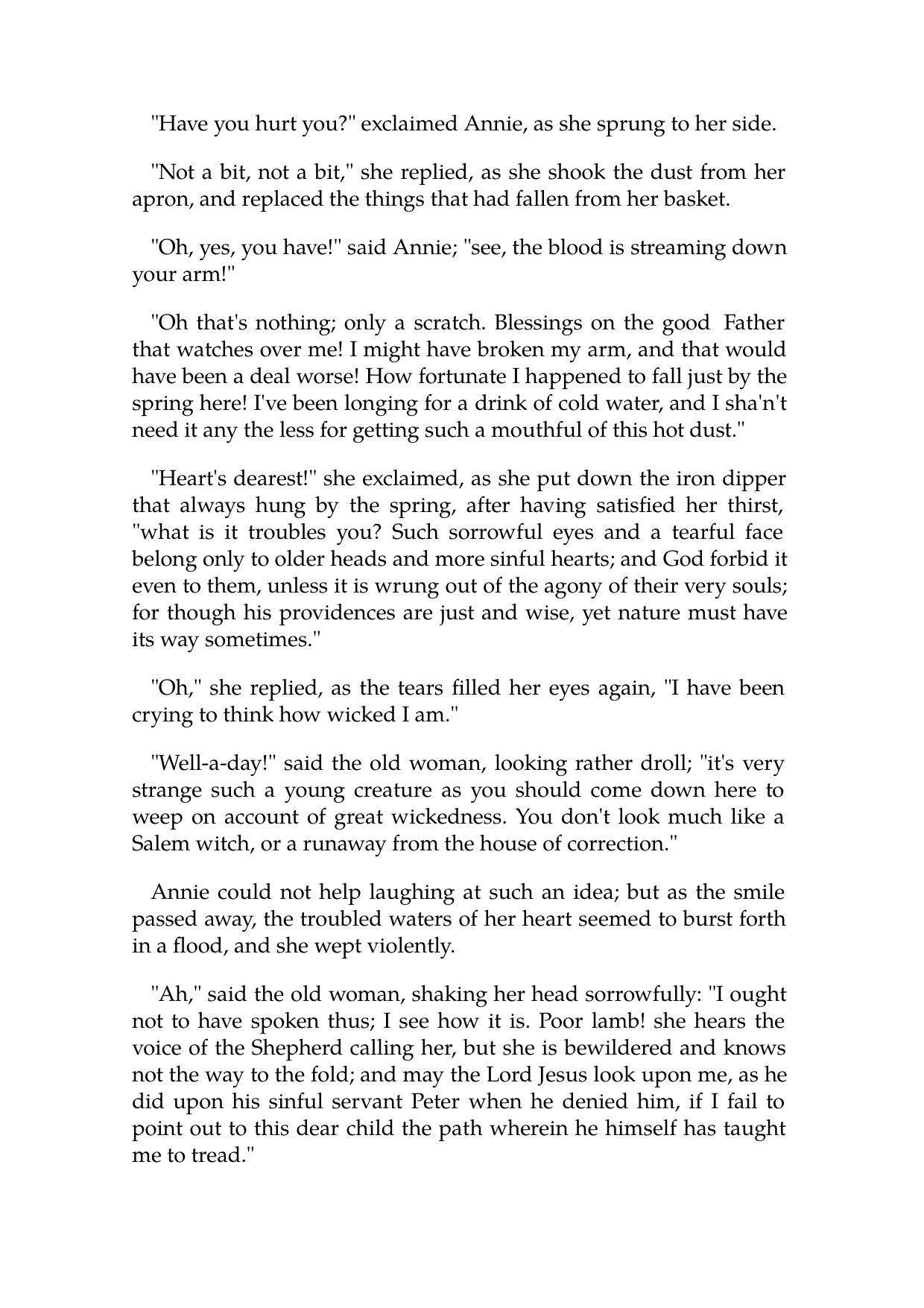

"Have you hurt you?" exclaimed Annie, as she sprung to her side.
"Not a bit, not a bit," she replied, as she shook the dust from her  apron, and replaced the things that had fallen from her basket.
"Oh, yes, you have!" said Annie; "see, the blood is streaming down  your arm!"
"Oh that's nothing; only a scratch. Blessings on the good Father  that watches over me! I might have broken my arm, and that would  have been a deal worse! How fortunate I happened to fall just by the  spring here! I've been longing for a drink of cold water, and I sha'n't  need it any the less for getting such a mouthful of this hot dust."
"Heart's dearest!" she exclaimed, as she put down the iron dipper  that always hung by the spring, after having satisfied her thirst,  "what is it troubles you? Such sorrowful eyes and a tearful face  belong only to older heads and more sinful hearts; and God forbid it  even to them, unless it is wrung out of the agony of their very souls;  for though his providences are just and wise, yet nature must have  its way sometimes."
"Oh," she replied, as the tears filled her eyes again, "I have been  crying to think how wicked I am."
"Well-a-day!" said the old woman, looking rather droll; "it's very  strange such a young creature as you should come down here to  weep on account of great wickedness. You don't look much like a  Salem witch, or a runaway from the house of correction."
Annie could not help laughing at such an idea; but as the smile  passed away, the troubled waters of her heart seemed to burst forth  in a flood, and she wept violently.
"Ah," said the old woman, shaking her head sorrowfully: "I ought  not to have spoken thus; I see how it is. Poor lamb! she hears the  voice of the Shepherd calling her, but she is bewildered and knows  not the way to the fold; and may the Lord Jesus look upon me, as he  did upon his sinful servant Peter when he denied him, if I fail to  point out to this dear child the path wherein he himself has taught  me to tread."